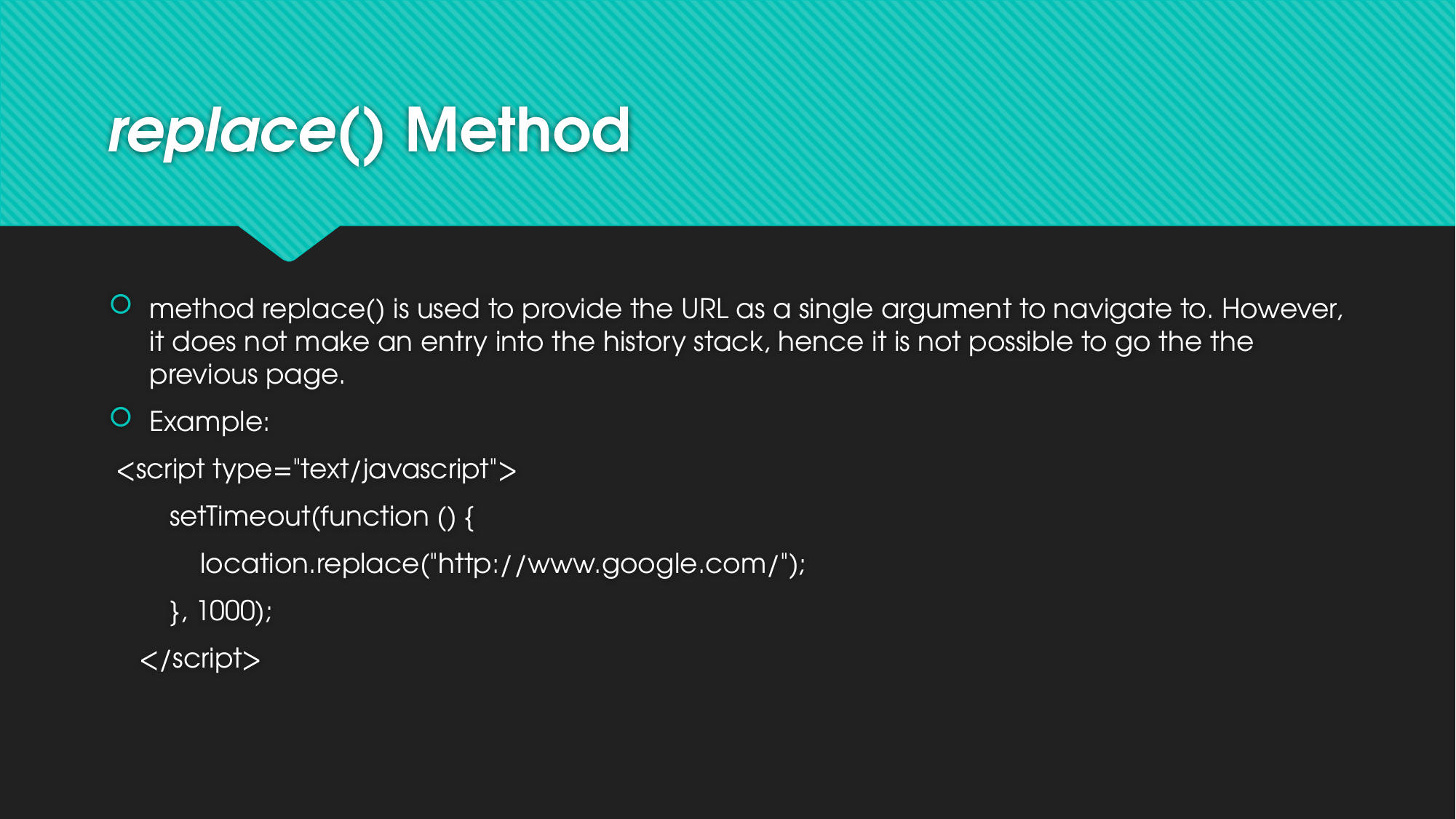

# replace() Method
method replace() is used to provide the URL as a single argument to navigate to. However, it does not make an entry into the history stack, hence it is not possible to go the the previous page.
Example:
 <script type="text/javascript">
        setTimeout(function () {
            location.replace("http://www.google.com/");
        }, 1000);
    </script>